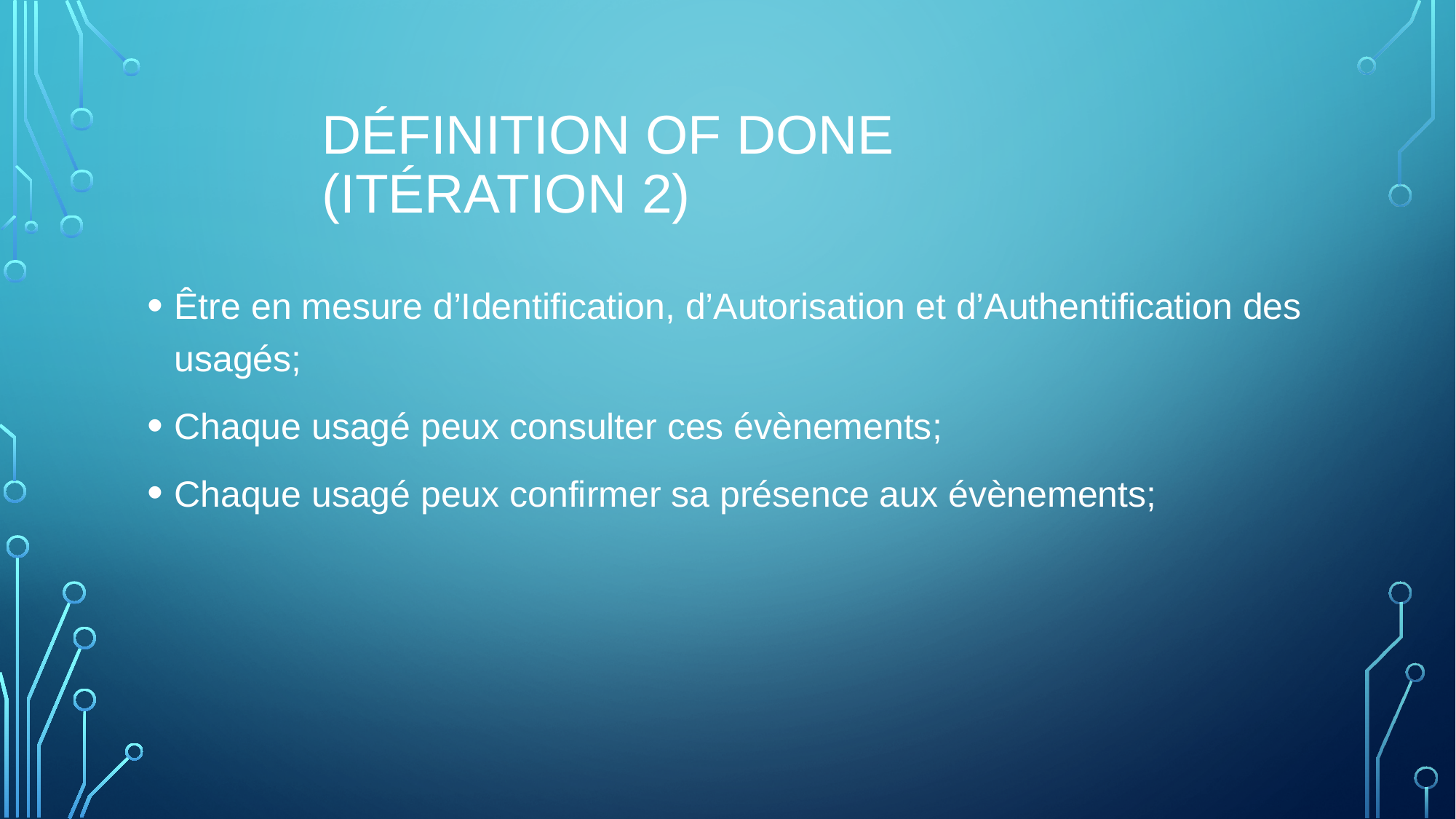

# Définition OF DONE (Itération 2)
Être en mesure d’Identification, d’Autorisation et d’Authentification des usagés;
Chaque usagé peux consulter ces évènements;
Chaque usagé peux confirmer sa présence aux évènements;